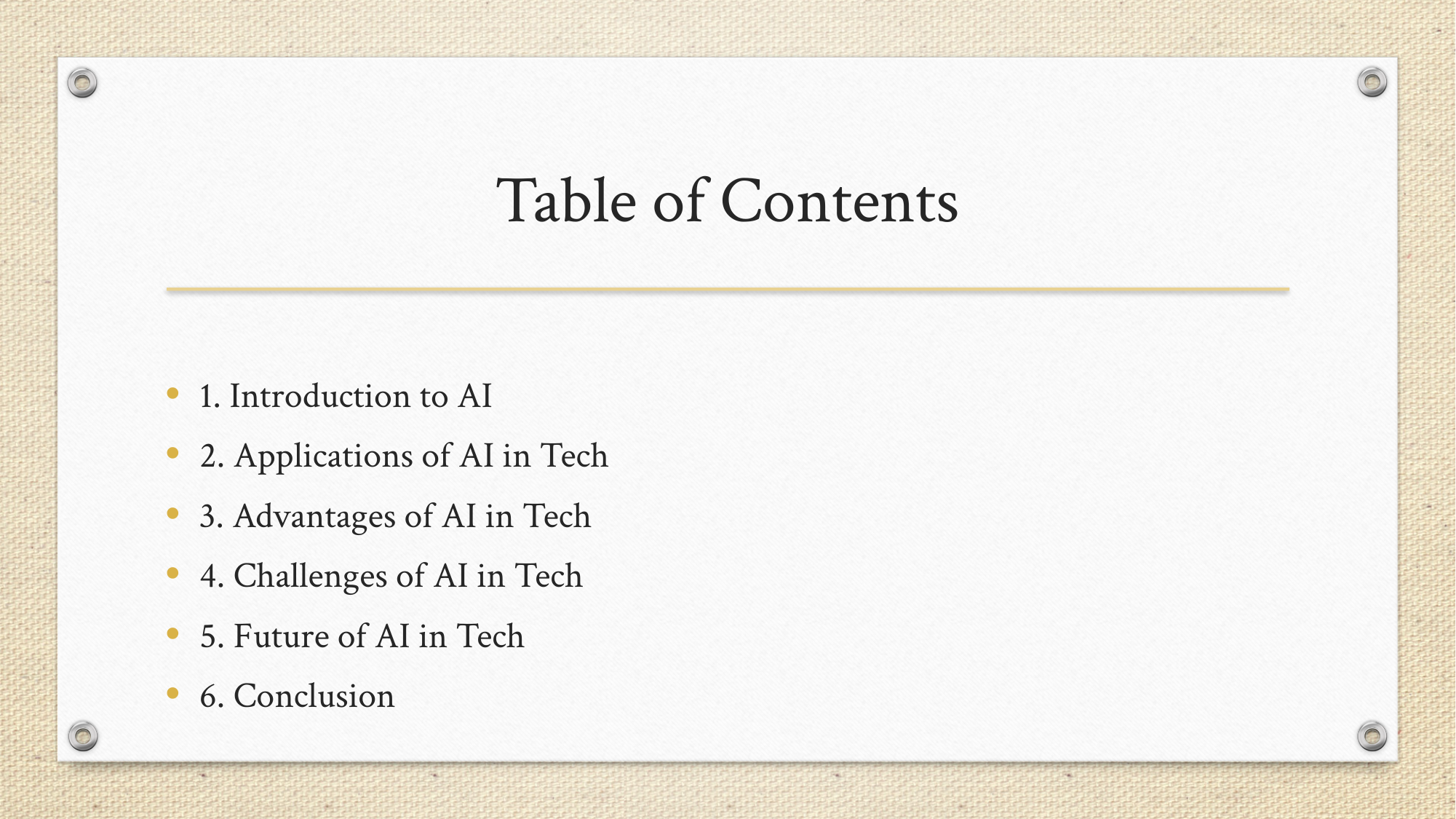

# Table of Contents

1. Introduction to AI
2. Applications of AI in Tech
3. Advantages of AI in Tech
4. Challenges of AI in Tech
5. Future of AI in Tech
6. Conclusion